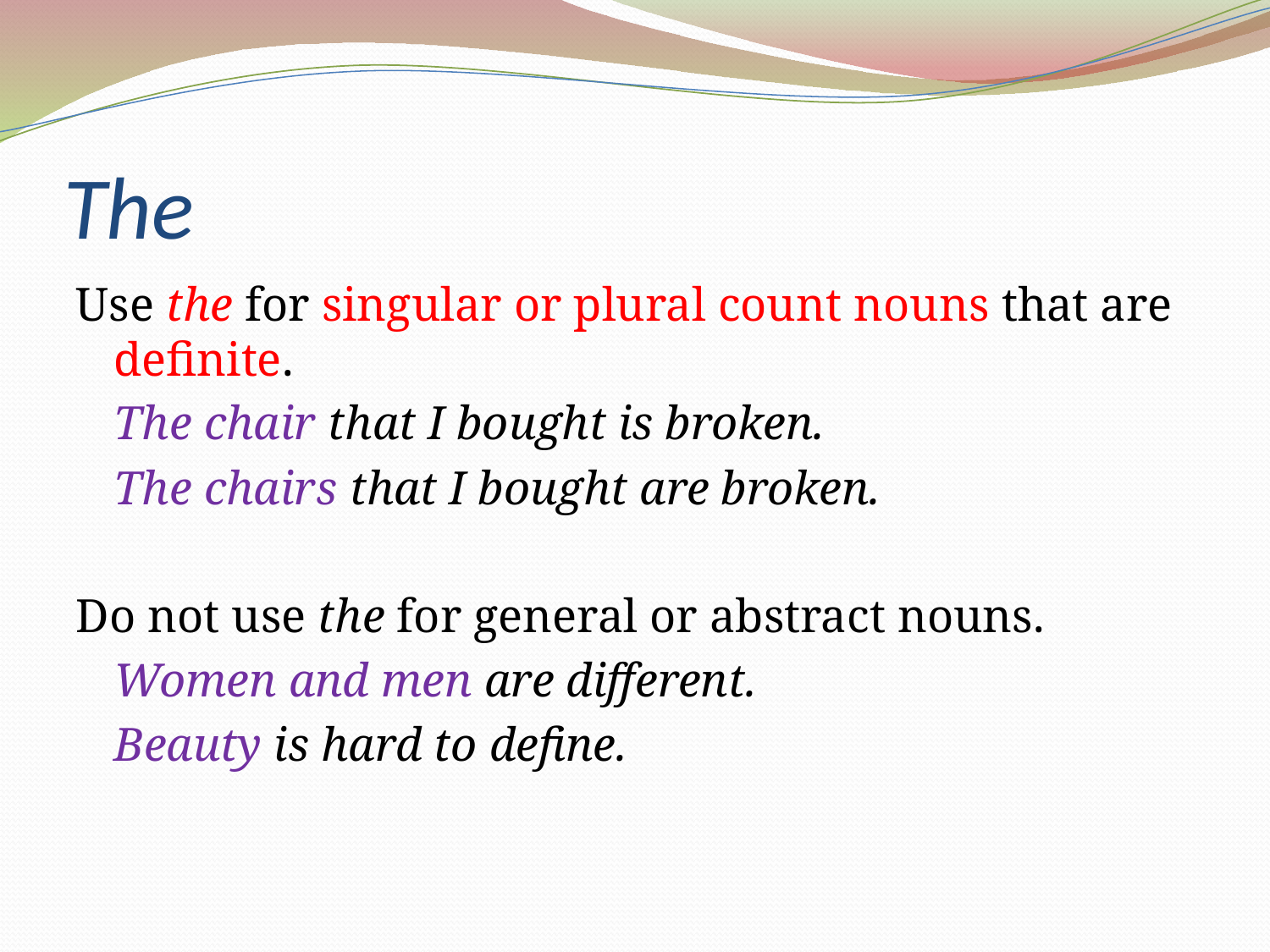

# The
Use the for singular or plural count nouns that are definite.
	The chair that I bought is broken.
	The chairs that I bought are broken.

Do not use the for general or abstract nouns.
	Women and men are different.
	Beauty is hard to define.